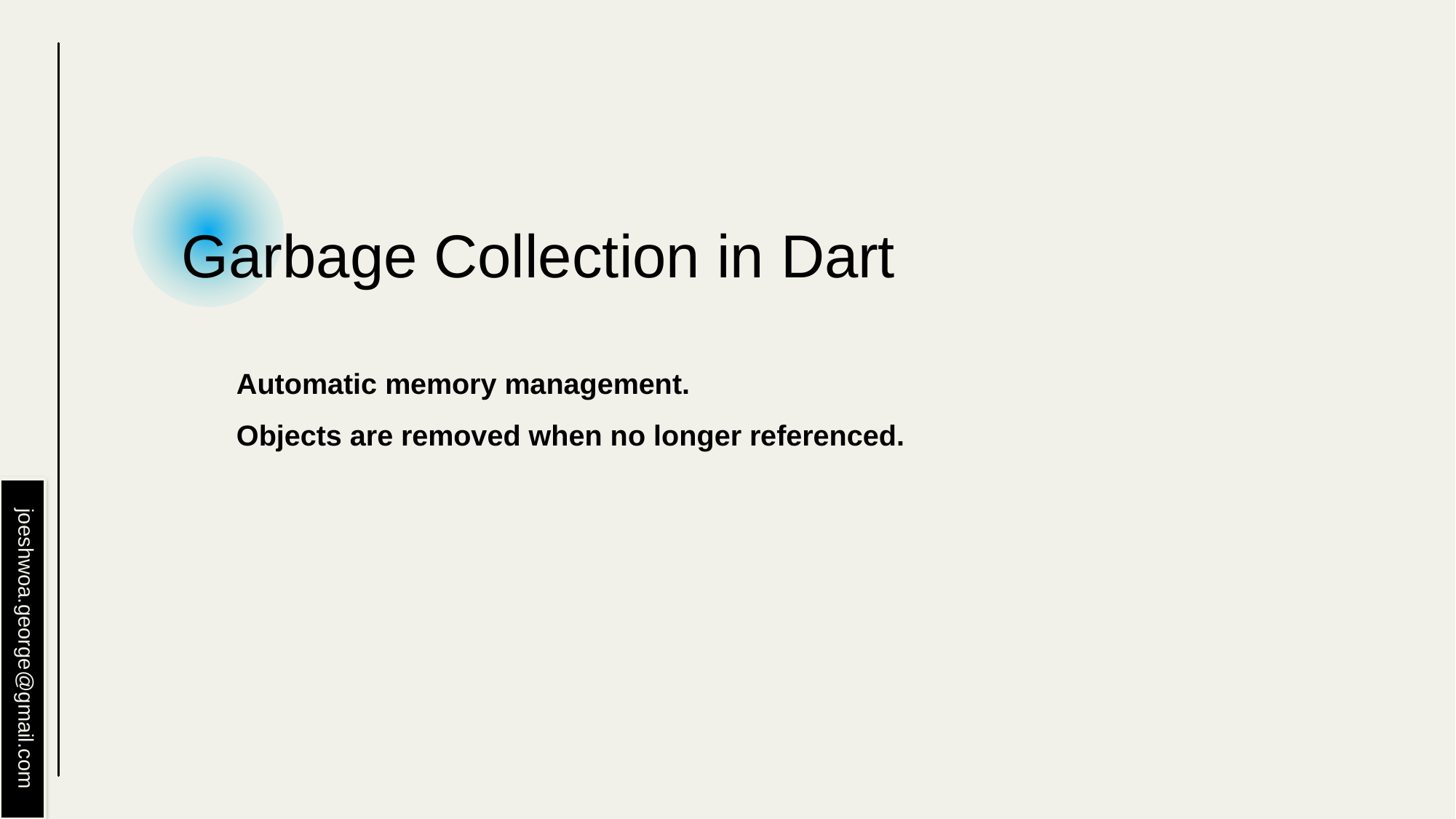

# Garbage Collection in Dart
Automatic memory management.
Objects are removed when no longer referenced.
joeshwoa.george@gmail.com